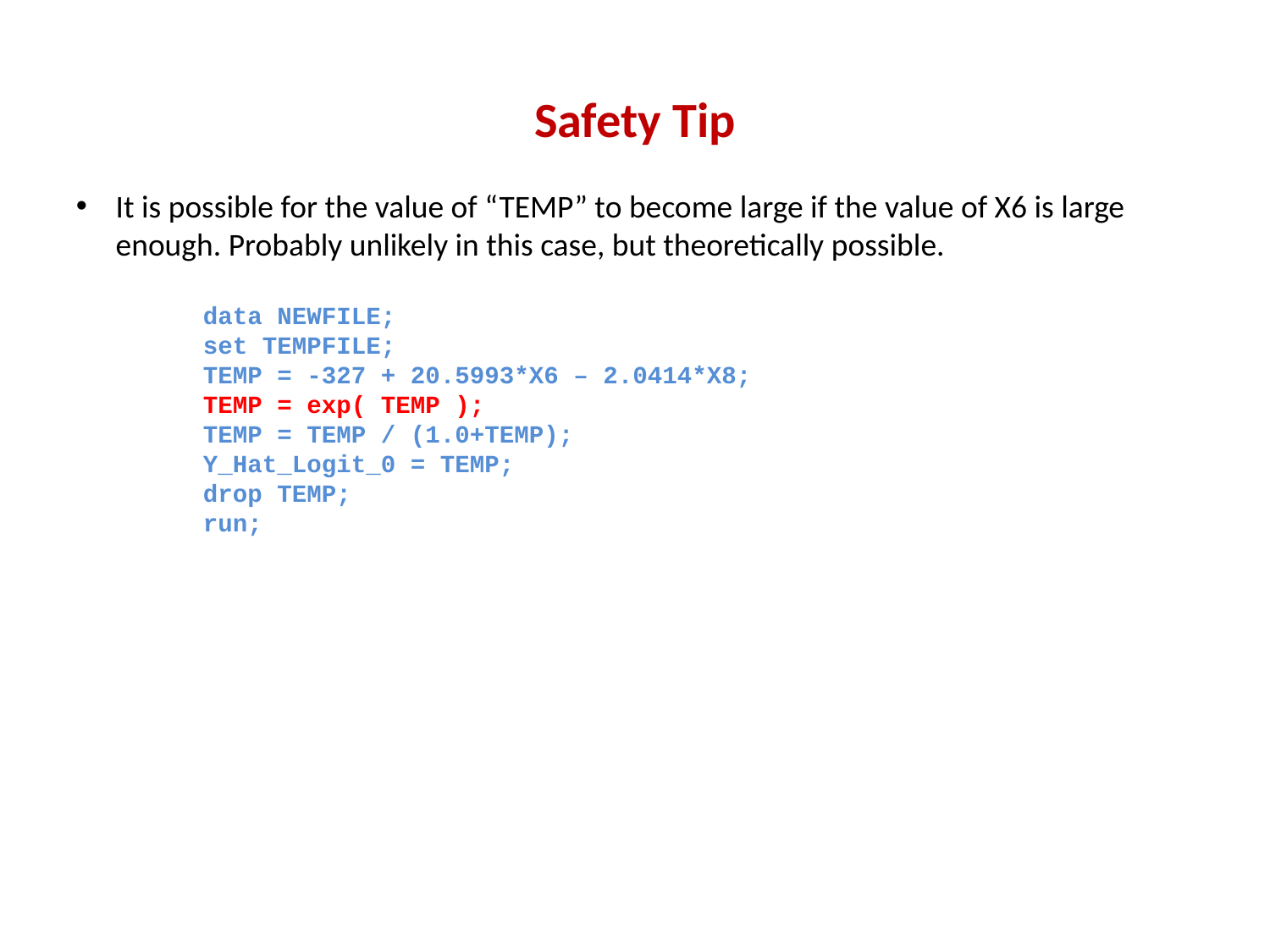

# Safety Tip
It is possible for the value of “TEMP” to become large if the value of X6 is large enough. Probably unlikely in this case, but theoretically possible.

data NEWFILE;
set TEMPFILE;
TEMP = -327 + 20.5993*X6 – 2.0414*X8;
TEMP = exp( TEMP );
TEMP = TEMP / (1.0+TEMP);
Y_Hat_Logit_0 = TEMP;
drop TEMP;
run;